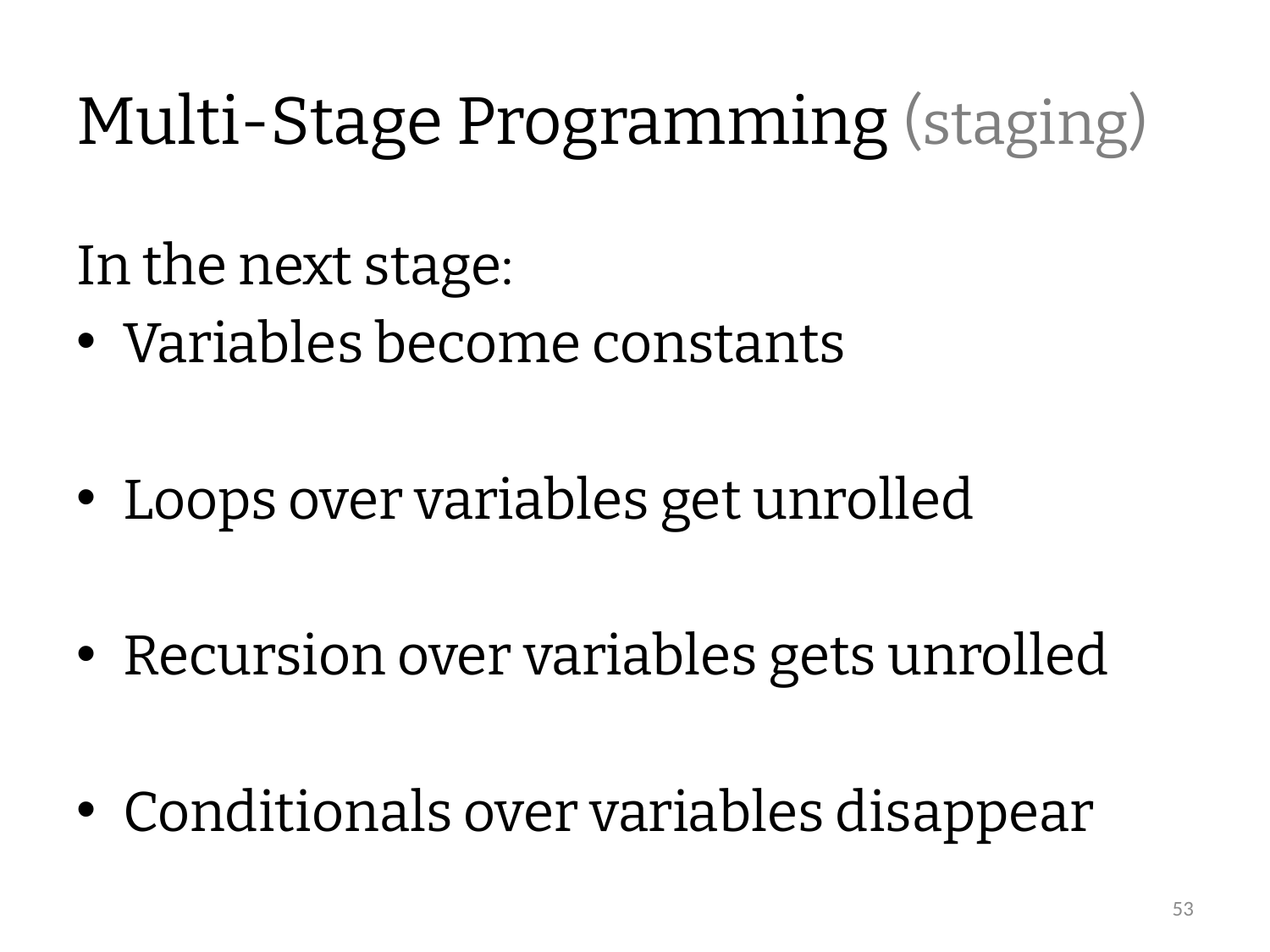

# Multi-Stage Programming (staging)
In the next stage:
Variables become constants

Loops over variables get unrolled

Recursion over variables gets unrolled

Conditionals over variables disappear
53